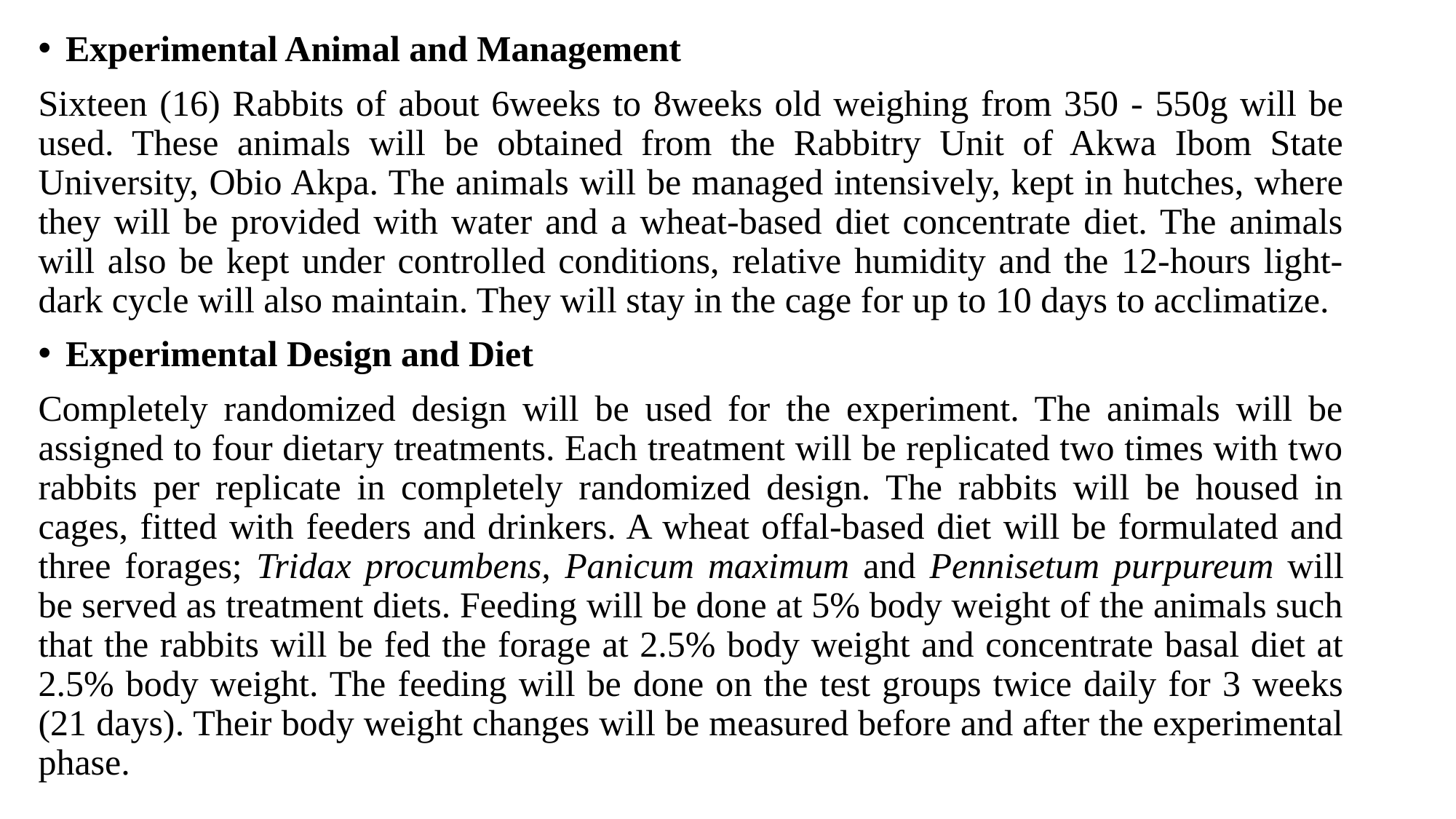

Experimental Animal and Management
Sixteen (16) Rabbits of about 6weeks to 8weeks old weighing from 350 - 550g will be used. These animals will be obtained from the Rabbitry Unit of Akwa Ibom State University, Obio Akpa. The animals will be managed intensively, kept in hutches, where they will be provided with water and a wheat-based diet concentrate diet. The animals will also be kept under controlled conditions, relative humidity and the 12-hours light-dark cycle will also maintain. They will stay in the cage for up to 10 days to acclimatize.
Experimental Design and Diet
Completely randomized design will be used for the experiment. The animals will be assigned to four dietary treatments. Each treatment will be replicated two times with two rabbits per replicate in completely randomized design. The rabbits will be housed in cages, fitted with feeders and drinkers. A wheat offal-based diet will be formulated and three forages; Tridax procumbens, Panicum maximum and Pennisetum purpureum will be served as treatment diets. Feeding will be done at 5% body weight of the animals such that the rabbits will be fed the forage at 2.5% body weight and concentrate basal diet at 2.5% body weight. The feeding will be done on the test groups twice daily for 3 weeks (21 days). Their body weight changes will be measured before and after the experimental phase.